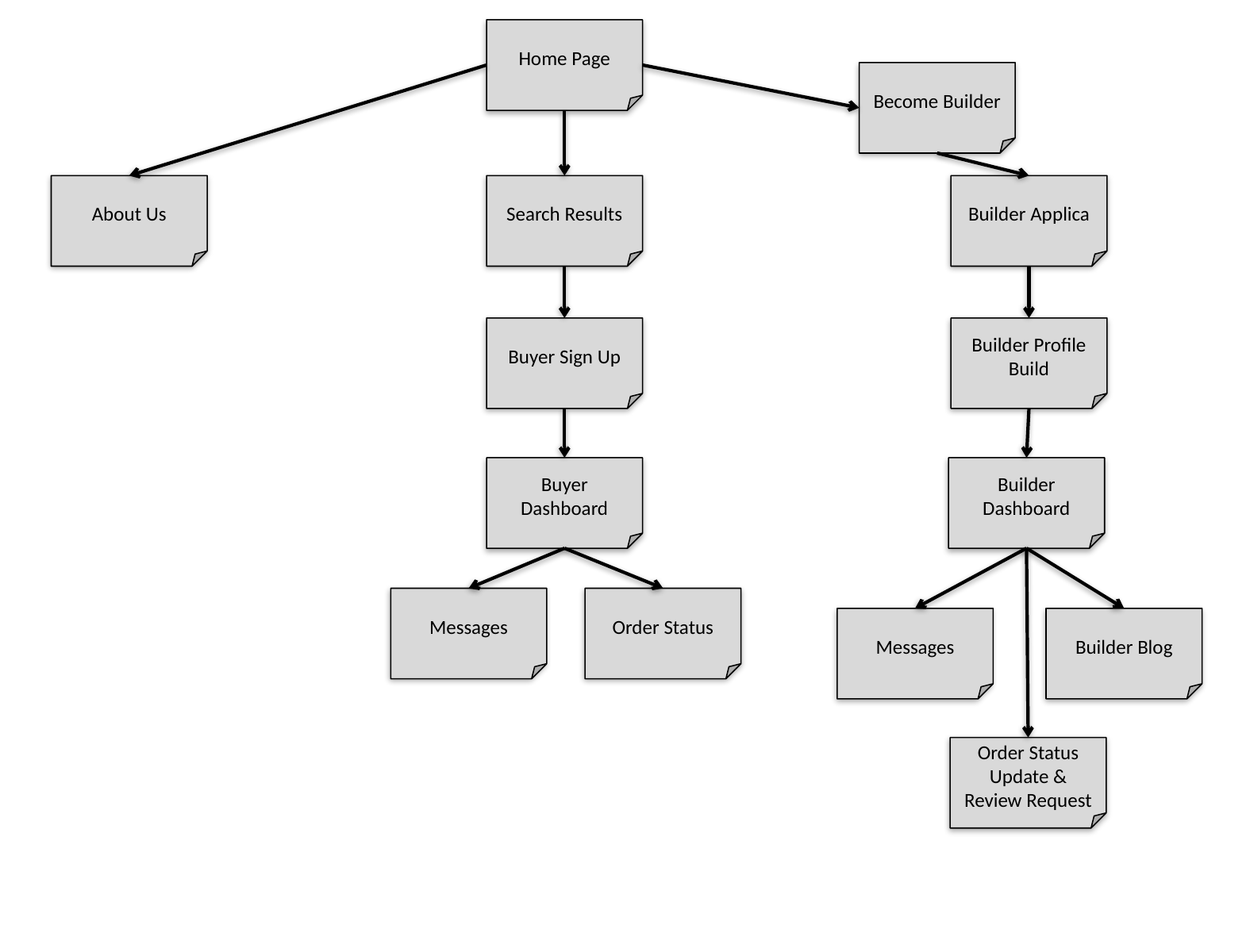

Home Page
Become Builder
About Us
Search Results
Builder Applica
Buyer Sign Up
Builder Profile Build
Buyer Dashboard
Builder Dashboard
Messages
Order Status
Messages
Builder Blog
Order Status Update & Review Request